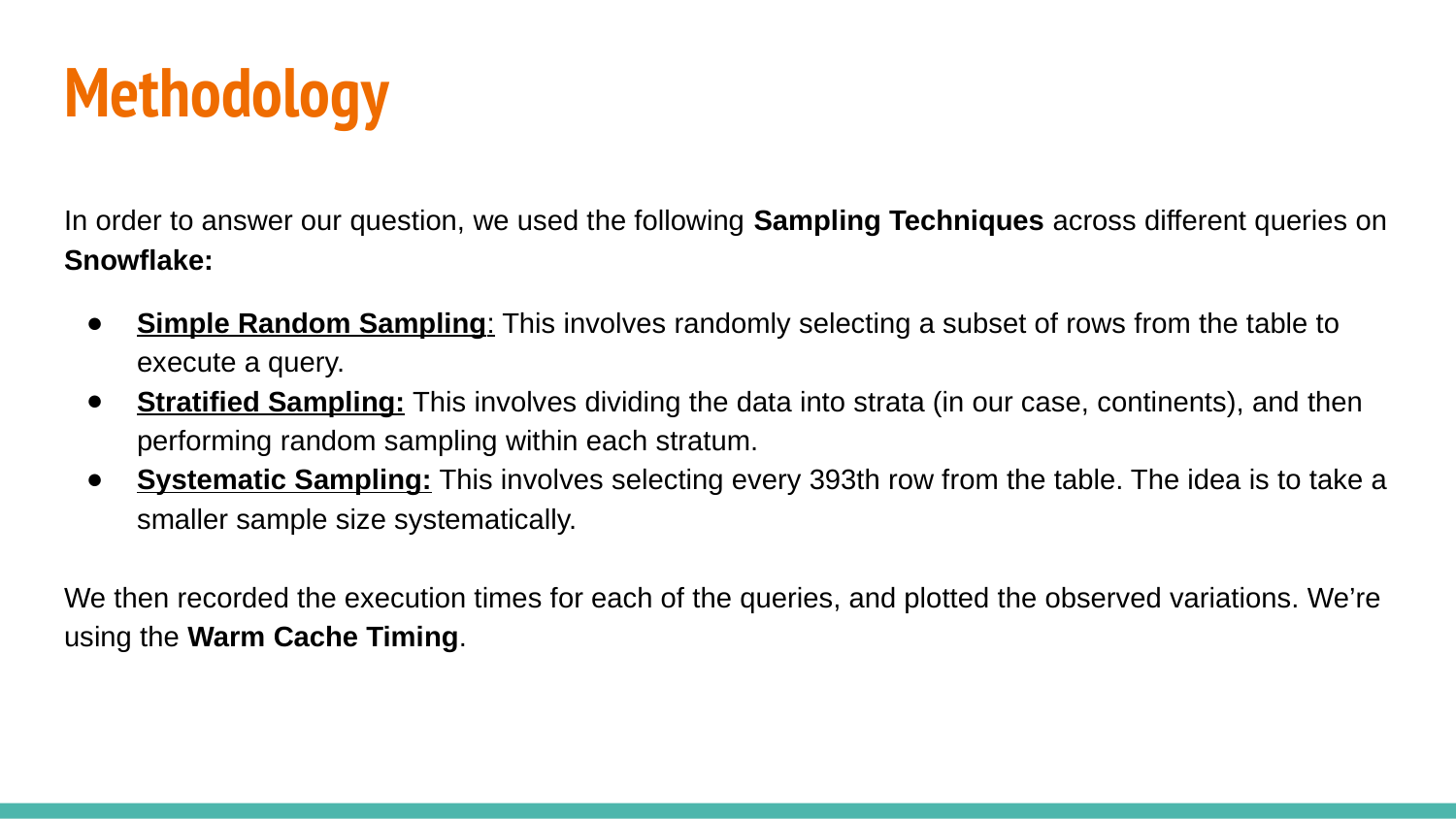

# Methodology
In order to answer our question, we used the following Sampling Techniques across different queries on Snowflake:
Simple Random Sampling: This involves randomly selecting a subset of rows from the table to execute a query.
Stratified Sampling: This involves dividing the data into strata (in our case, continents), and then performing random sampling within each stratum.
Systematic Sampling: This involves selecting every 393th row from the table. The idea is to take a smaller sample size systematically.

We then recorded the execution times for each of the queries, and plotted the observed variations. We’re using the Warm Cache Timing.